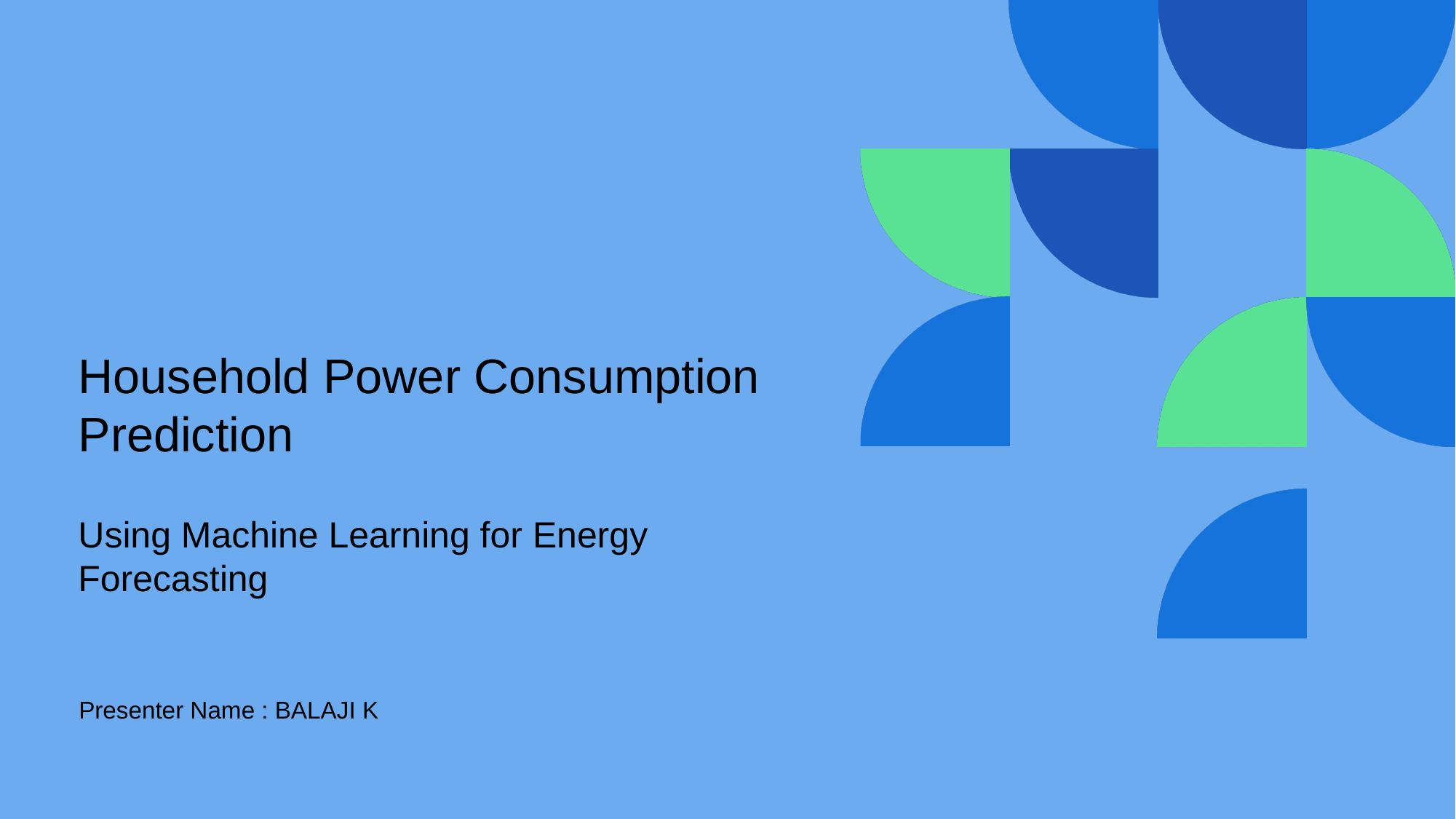

# Household Power Consumption Prediction
Using Machine Learning for Energy Forecasting
Presenter Name : BALAJI K